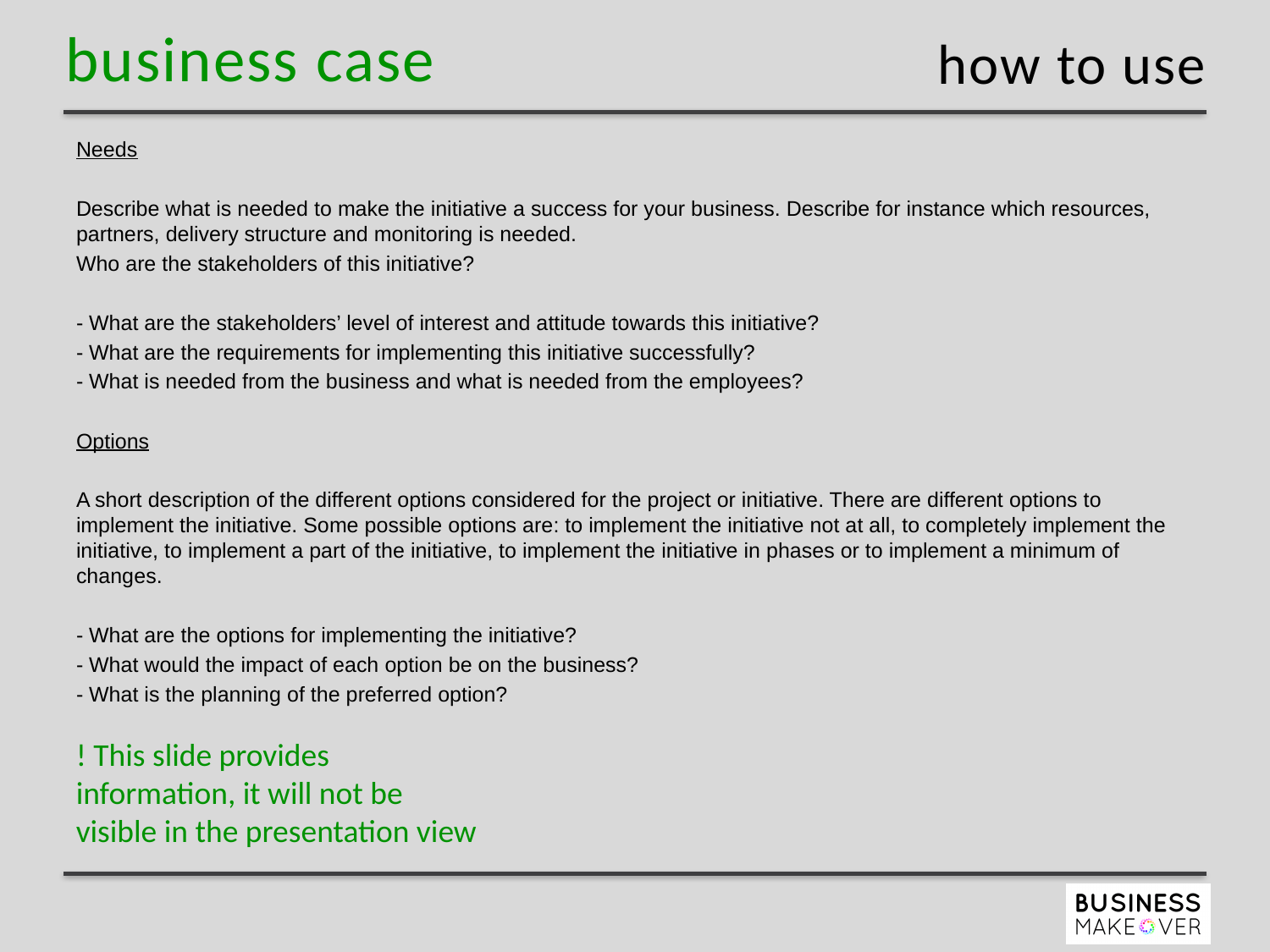

how to use
Needs

Describe what is needed to make the initiative a success for your business. Describe for instance which resources, partners, delivery structure and monitoring is needed.
Who are the stakeholders of this initiative?

- What are the stakeholders’ level of interest and attitude towards this initiative?
- What are the requirements for implementing this initiative successfully?
- What is needed from the business and what is needed from the employees?

Options

A short description of the different options considered for the project or initiative. There are different options to implement the initiative. Some possible options are: to implement the initiative not at all, to completely implement the initiative, to implement a part of the initiative, to implement the initiative in phases or to implement a minimum of changes.

- What are the options for implementing the initiative?
- What would the impact of each option be on the business?
- What is the planning of the preferred option?

! This slide provides information, it will not be visible in the presentation view